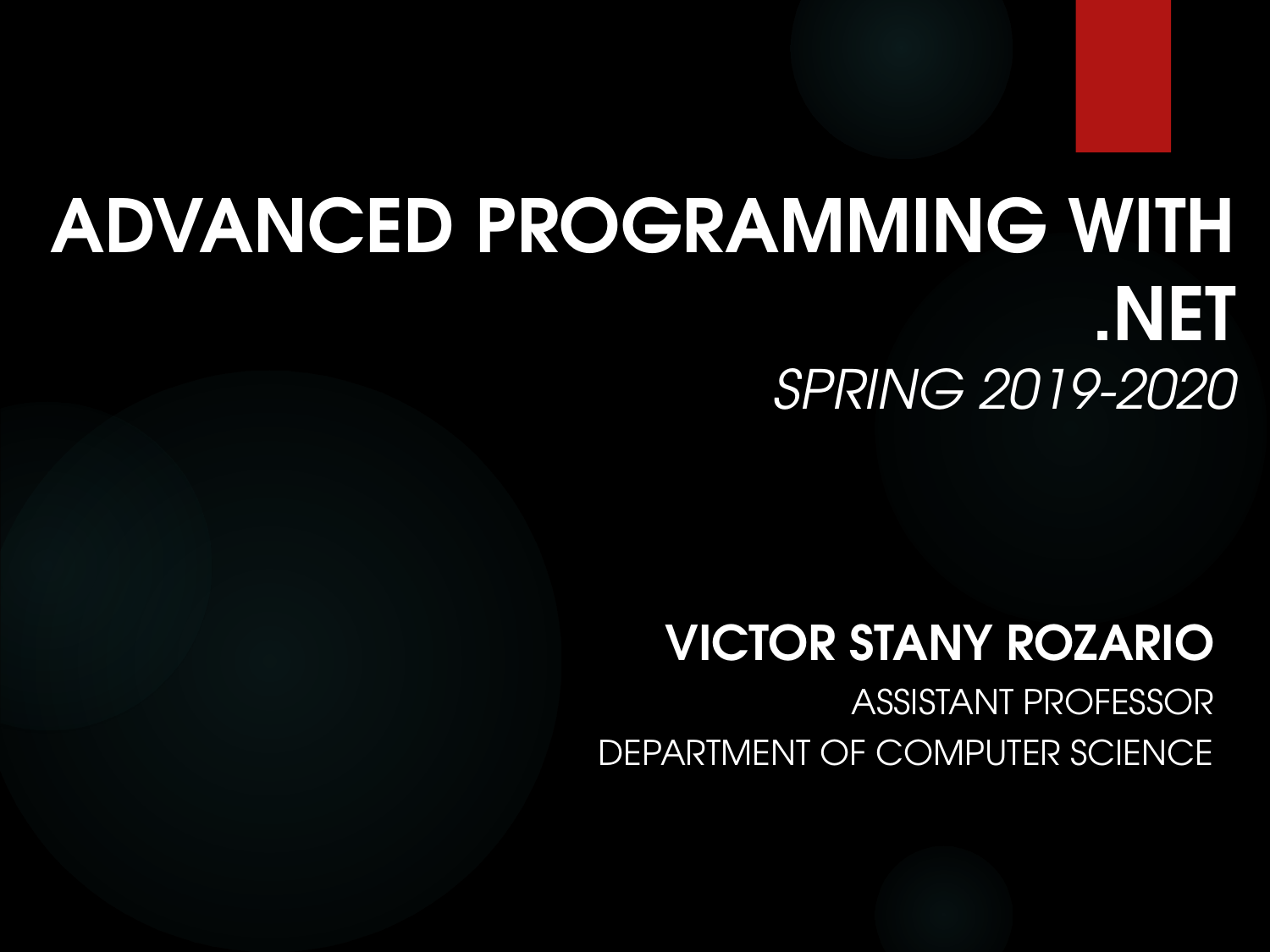

# ADVANCED PROGRAMMING WITH .NET SPRING 2019-2020
Victor Stany Rozario
Assistant professor
Department of Computer Science